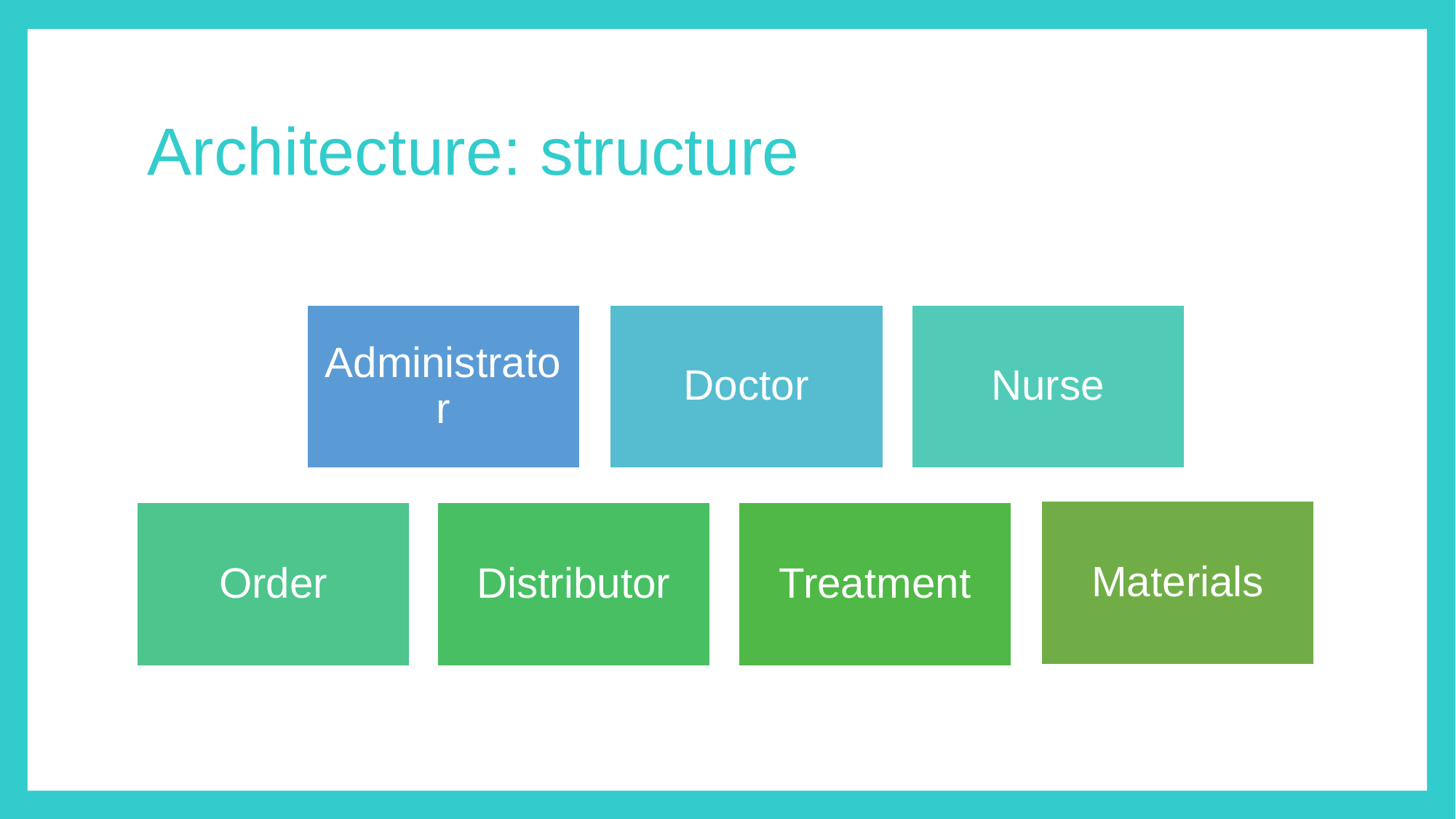

# Architecture: structure
Administrator
Doctor
Nurse
Order
Distributor
Treatment
Materials